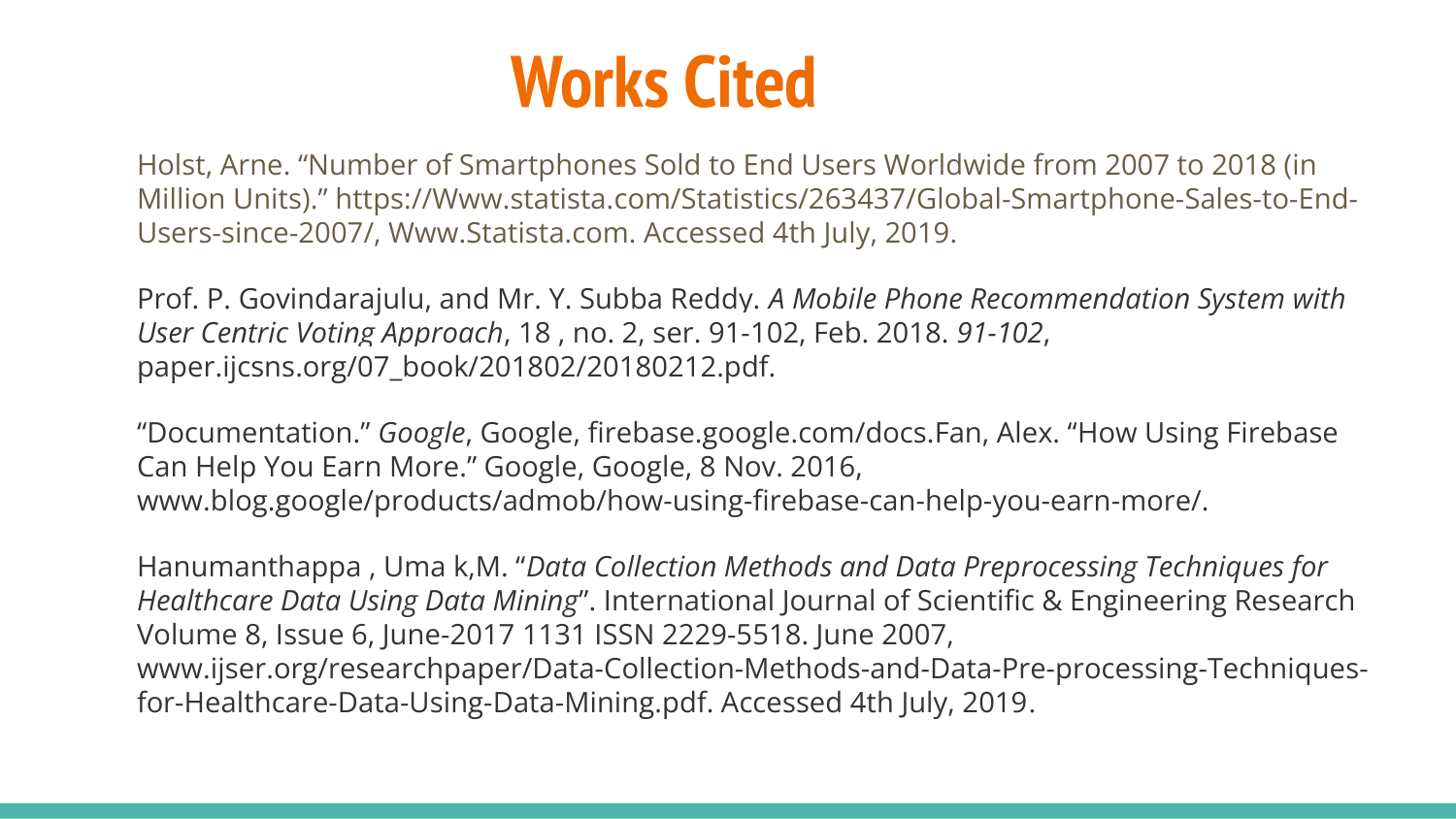

# Works Cited
Holst, Arne. “Number of Smartphones Sold to End Users Worldwide from 2007 to 2018 (in Million Units).” https://Www.statista.com/Statistics/263437/Global-Smartphone-Sales-to-End-Users-since-2007/, Www.Statista.com. Accessed 4th July, 2019.
Prof. P. Govindarajulu, and Mr. Y. Subba Reddy. A Mobile Phone Recommendation System with User Centric Voting Approach, 18 , no. 2, ser. 91-102, Feb. 2018. 91-102, paper.ijcsns.org/07_book/201802/20180212.pdf.
“Documentation.” Google, Google, firebase.google.com/docs.Fan, Alex. “How Using Firebase Can Help You Earn More.” Google, Google, 8 Nov. 2016, www.blog.google/products/admob/how-using-firebase-can-help-you-earn-more/.
Hanumanthappa , Uma k,M. “Data Collection Methods and Data Preprocessing Techniques for Healthcare Data Using Data Mining”. International Journal of Scientific & Engineering Research Volume 8, Issue 6, June-2017 1131 ISSN 2229-5518. June 2007, www.ijser.org/researchpaper/Data-Collection-Methods-and-Data-Pre-processing-Techniques-for-Healthcare-Data-Using-Data-Mining.pdf. Accessed 4th July, 2019.